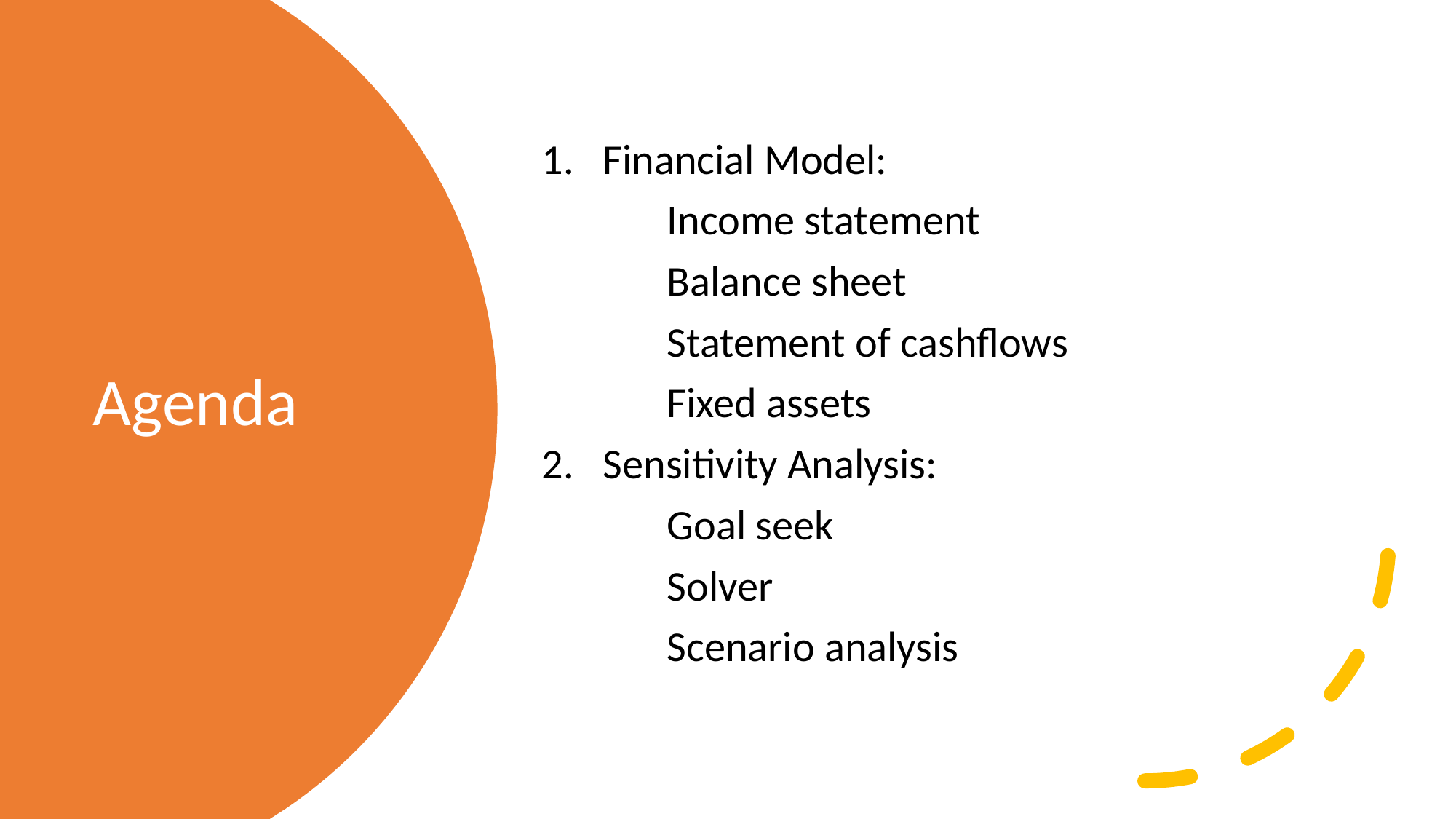

Financial Model:
             Income statement
             Balance sheet
             Statement of cashflows
             Fixed assets
Sensitivity Analysis:
             Goal seek
             Solver
             Scenario analysis
# Agenda